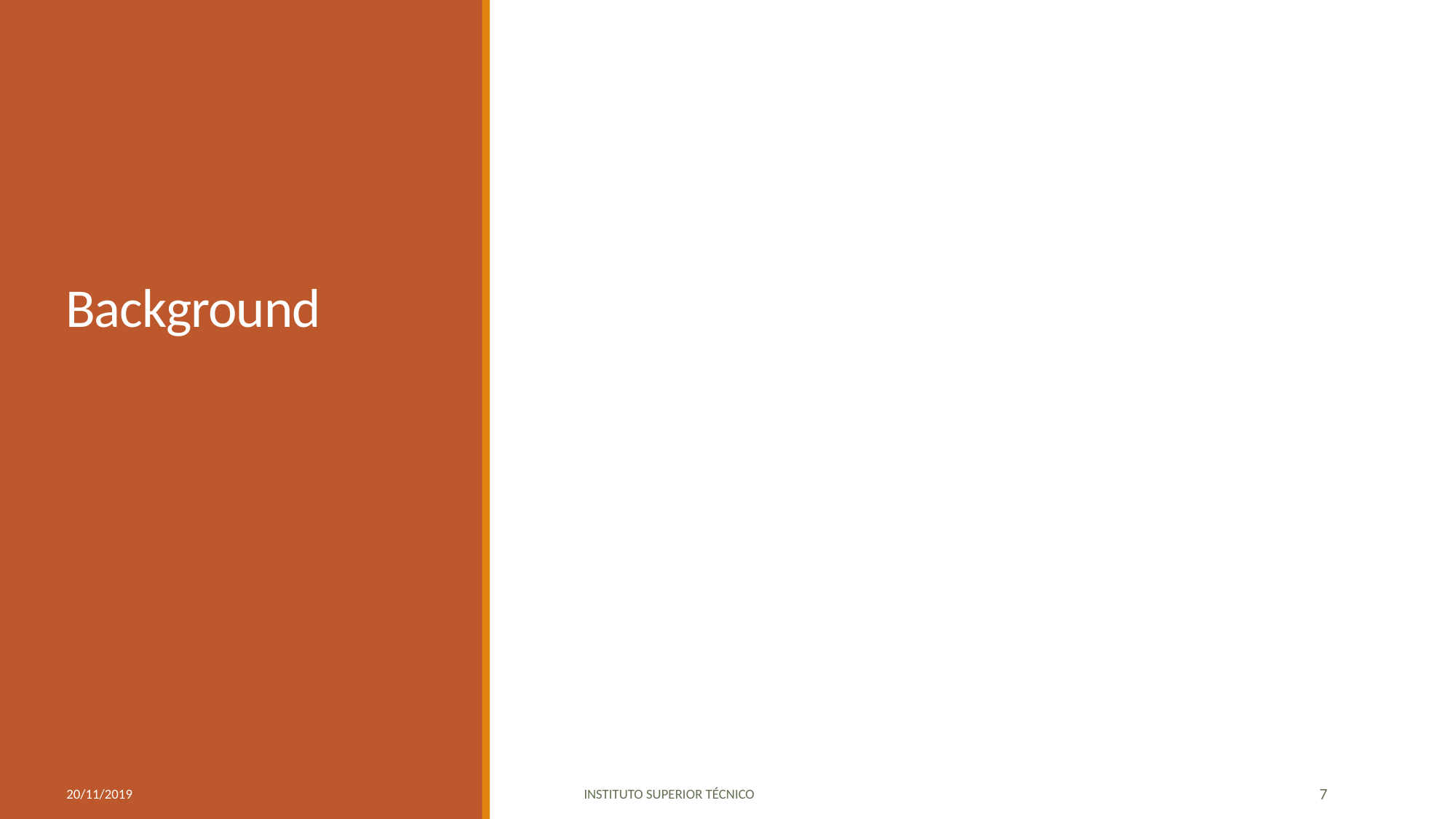

# Background

20/11/2019
Instituto Superior Técnico
7